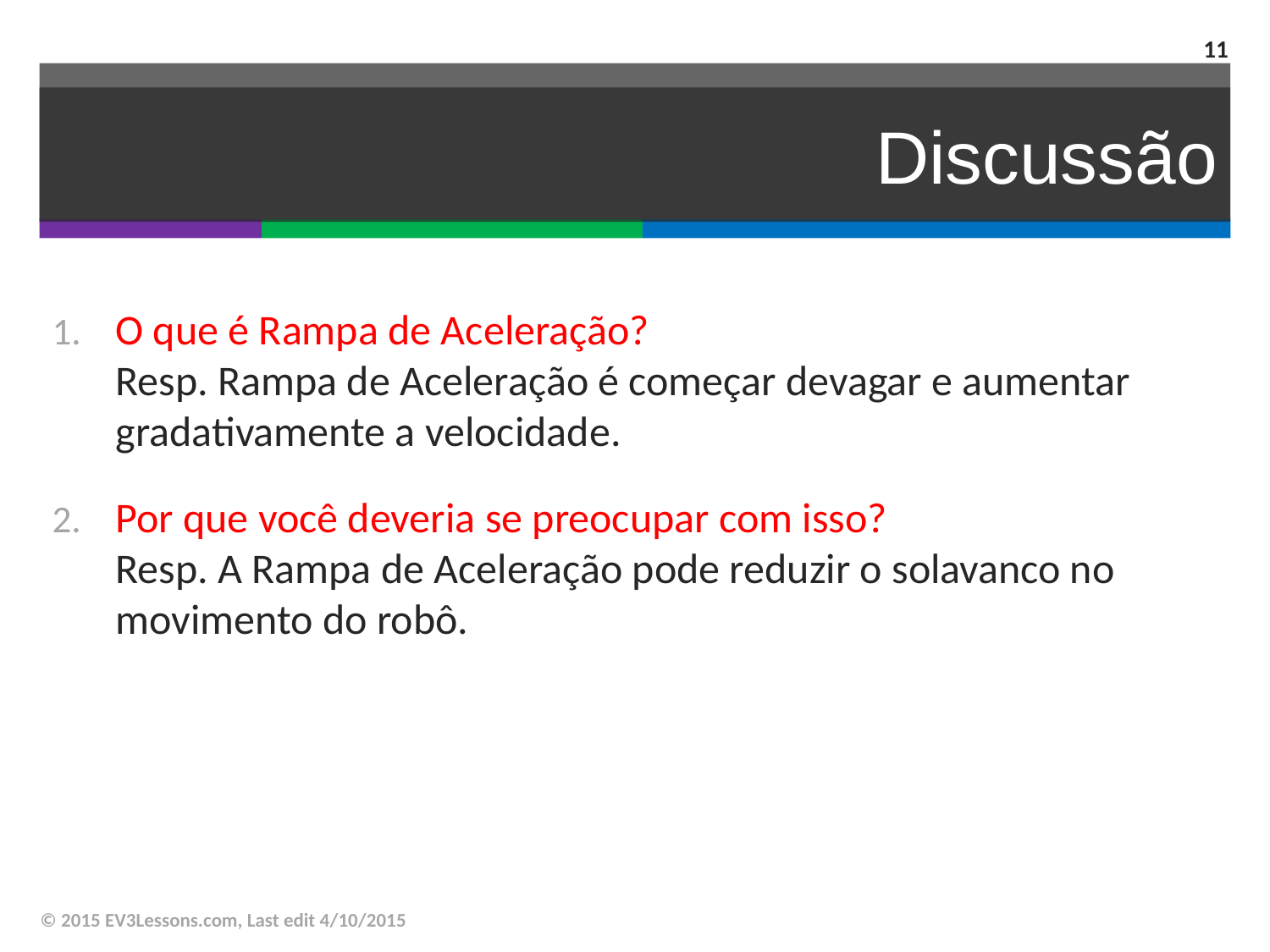

11
# Discussão
O que é Rampa de Aceleração?
Resp. Rampa de Aceleração é começar devagar e aumentar gradativamente a velocidade.
Por que você deveria se preocupar com isso?
Resp. A Rampa de Aceleração pode reduzir o solavanco no movimento do robô.

© 2015 EV3Lessons.com, Last edit 4/10/2015